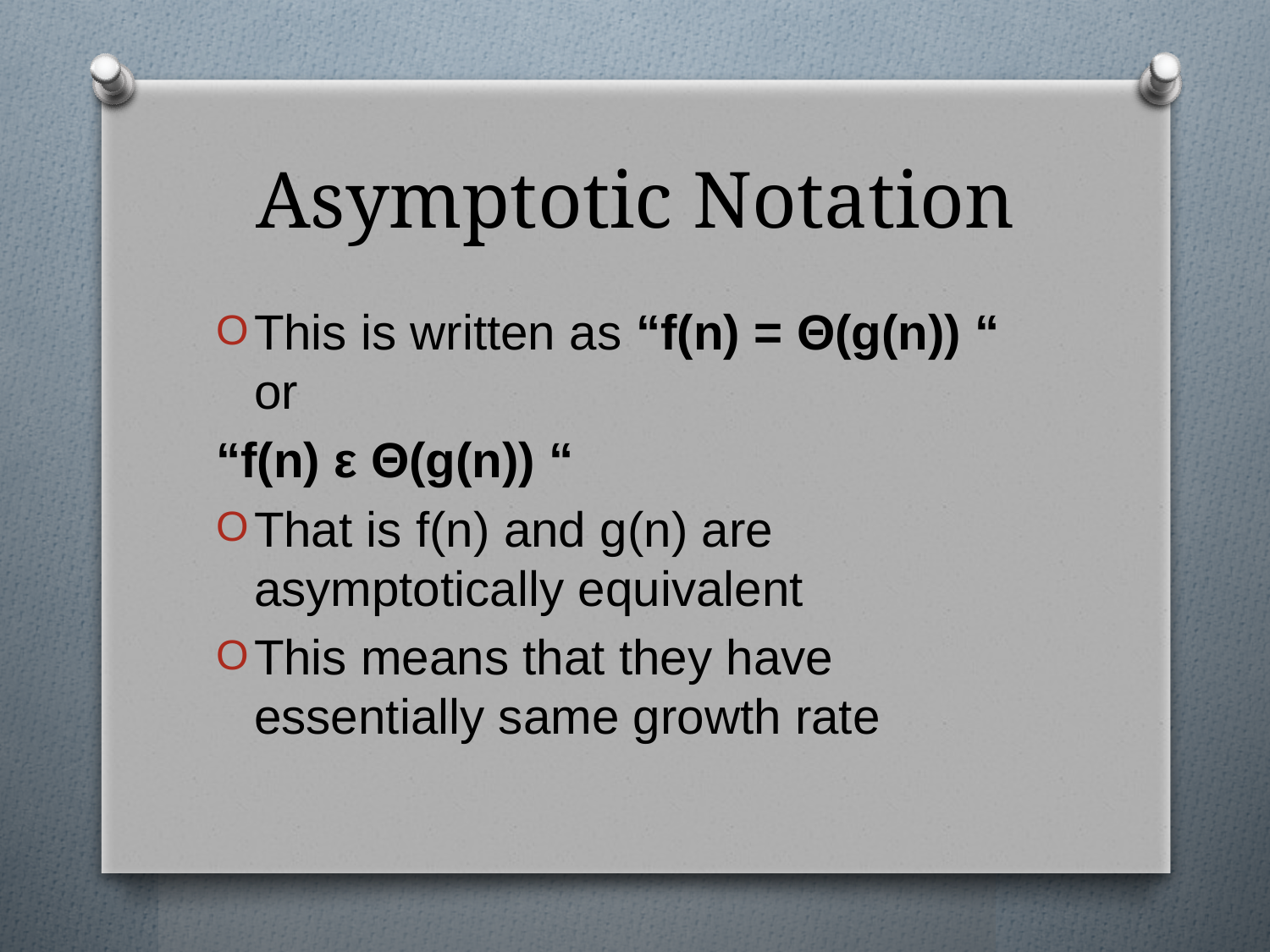

# Asymptotic Notation
This is written as “f(n) = Θ(g(n)) “ or
“f(n) ε Θ(g(n)) “
That is f(n) and g(n) are asymptotically equivalent
This means that they have essentially same growth rate